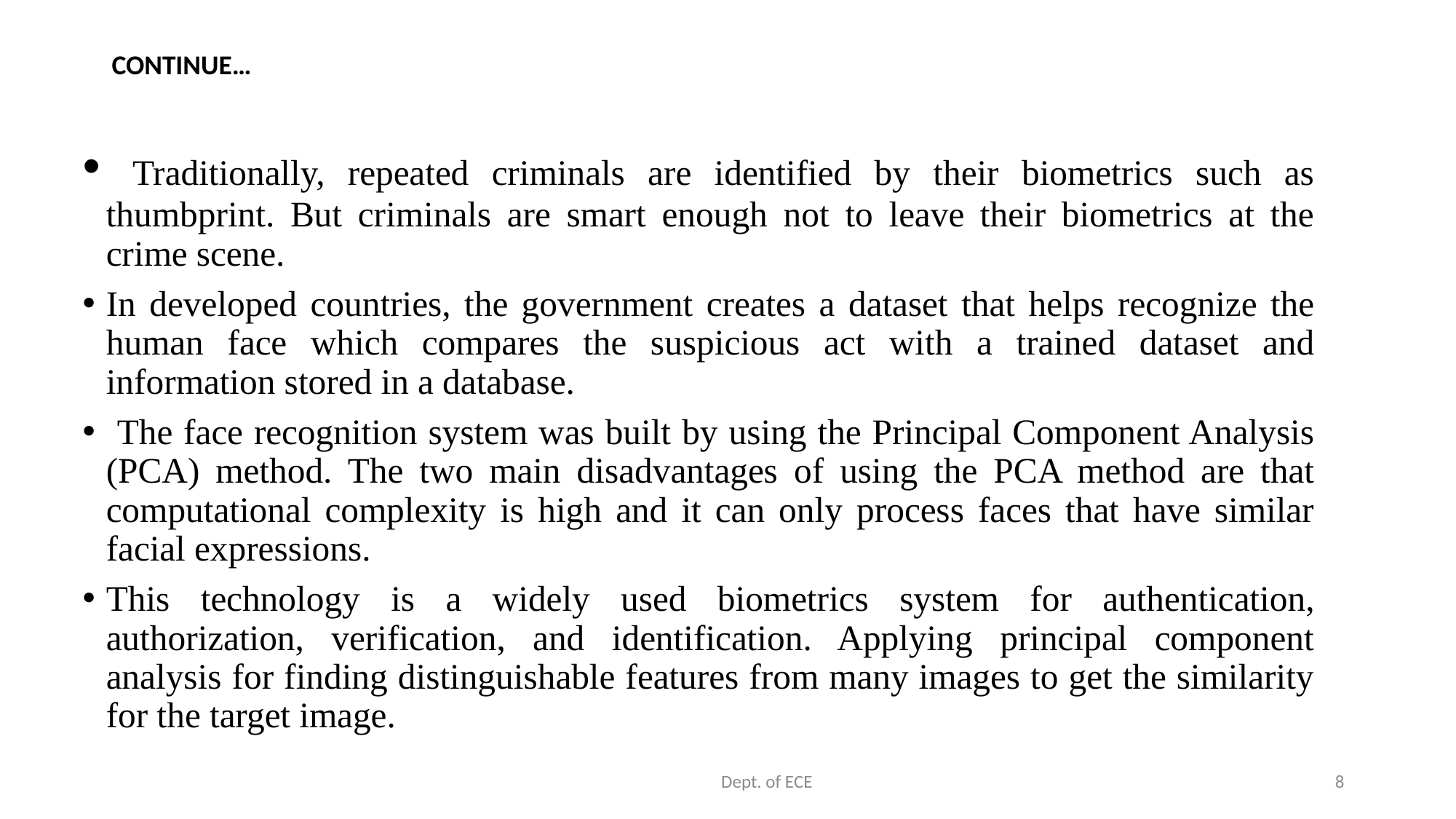

CONTINUE…
 Traditionally, repeated criminals are identified by their biometrics such as thumbprint. But criminals are smart enough not to leave their biometrics at the crime scene.
In developed countries, the government creates a dataset that helps recognize the human face which compares the suspicious act with a trained dataset and information stored in a database.
 The face recognition system was built by using the Principal Component Analysis (PCA) method. The two main disadvantages of using the PCA method are that computational complexity is high and it can only process faces that have similar facial expressions.
This technology is a widely used biometrics system for authentication, authorization, verification, and identification. Applying principal component analysis for finding distinguishable features from many images to get the similarity for the target image.

                   Dept. of ECE
8